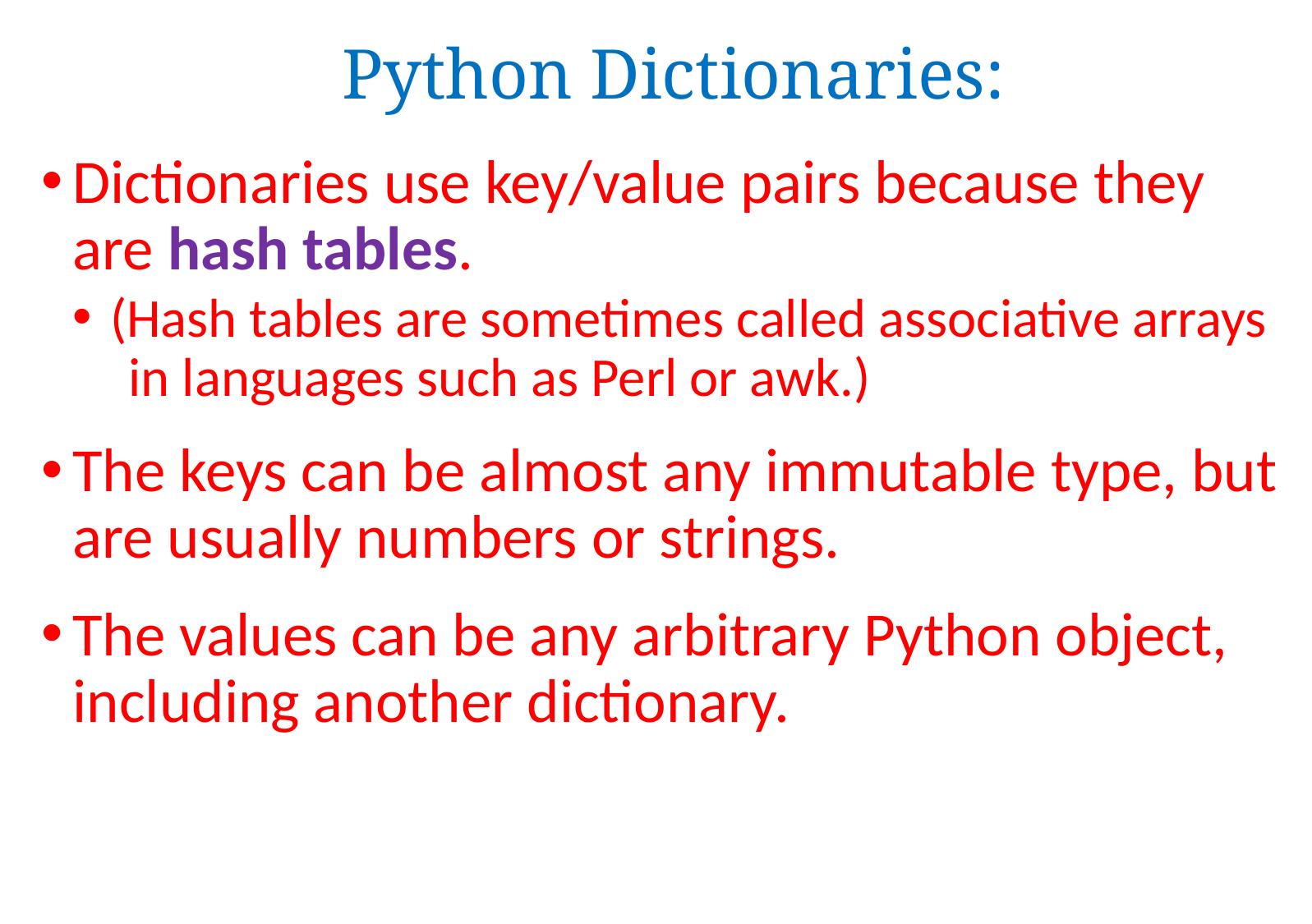

Python Dictionaries:
Dictionaries use key/value pairs because they are hash tables.
(Hash tables are sometimes called associative arrays
  in languages such as Perl or awk.)
The keys can be almost any immutable type, but are usually numbers or strings.
The values can be any arbitrary Python object, including another dictionary.